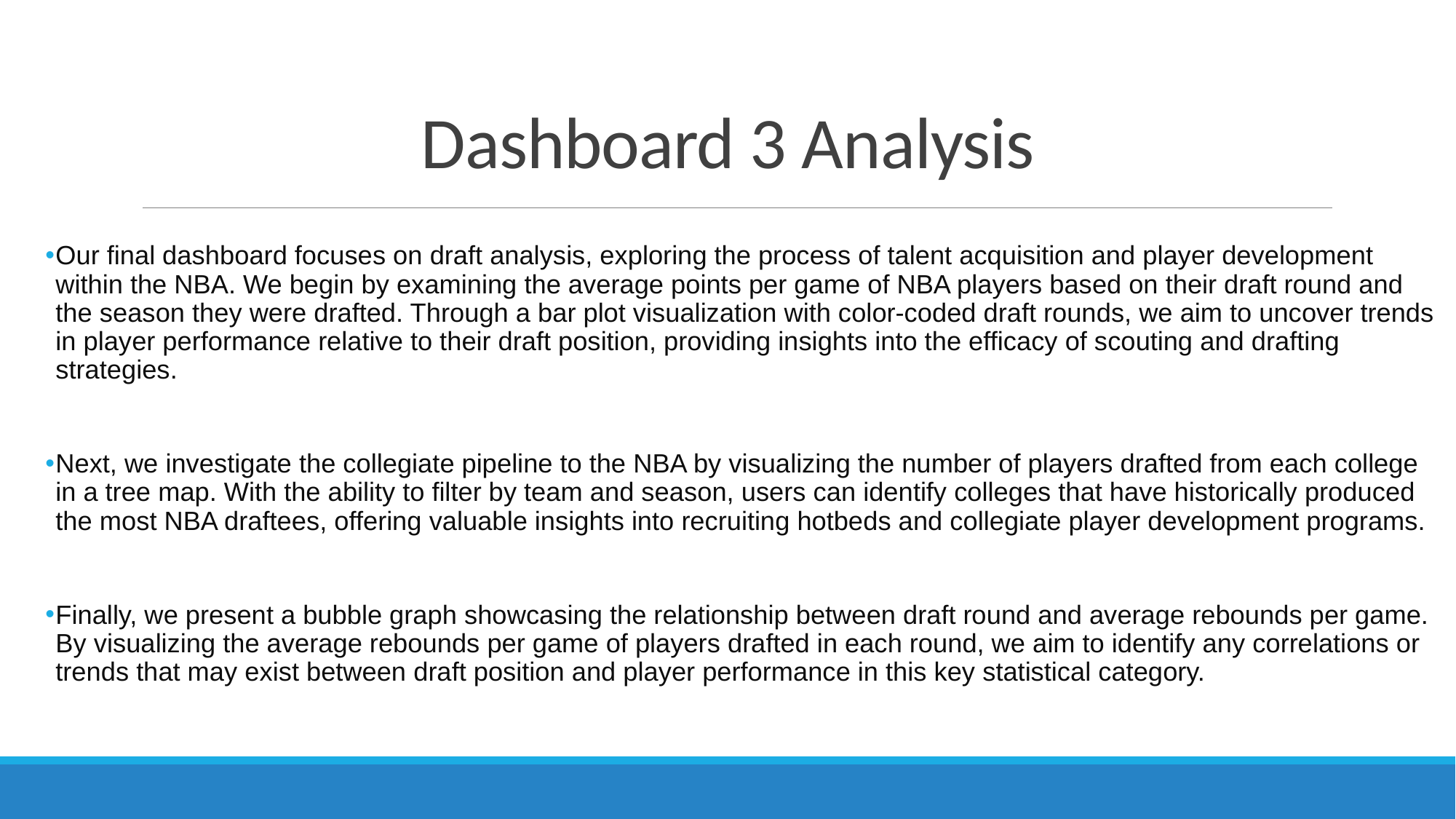

# Dashboard 3 Analysis
Our final dashboard focuses on draft analysis, exploring the process of talent acquisition and player development within the NBA. We begin by examining the average points per game of NBA players based on their draft round and the season they were drafted. Through a bar plot visualization with color-coded draft rounds, we aim to uncover trends in player performance relative to their draft position, providing insights into the efficacy of scouting and drafting strategies.

Next, we investigate the collegiate pipeline to the NBA by visualizing the number of players drafted from each college in a tree map. With the ability to filter by team and season, users can identify colleges that have historically produced the most NBA draftees, offering valuable insights into recruiting hotbeds and collegiate player development programs.

Finally, we present a bubble graph showcasing the relationship between draft round and average rebounds per game. By visualizing the average rebounds per game of players drafted in each round, we aim to identify any correlations or trends that may exist between draft position and player performance in this key statistical category.